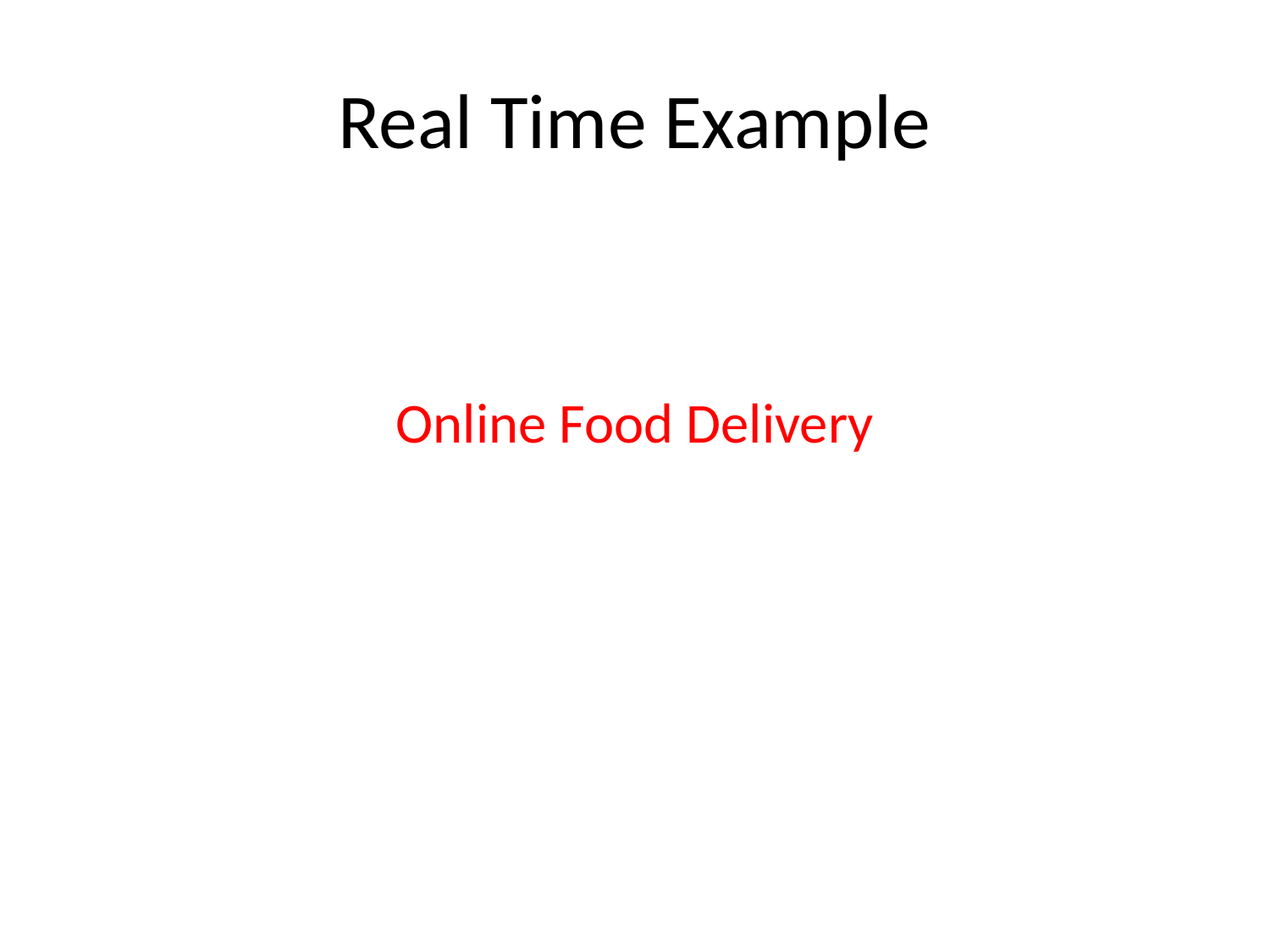

# Real Time Example

Online Food Delivery